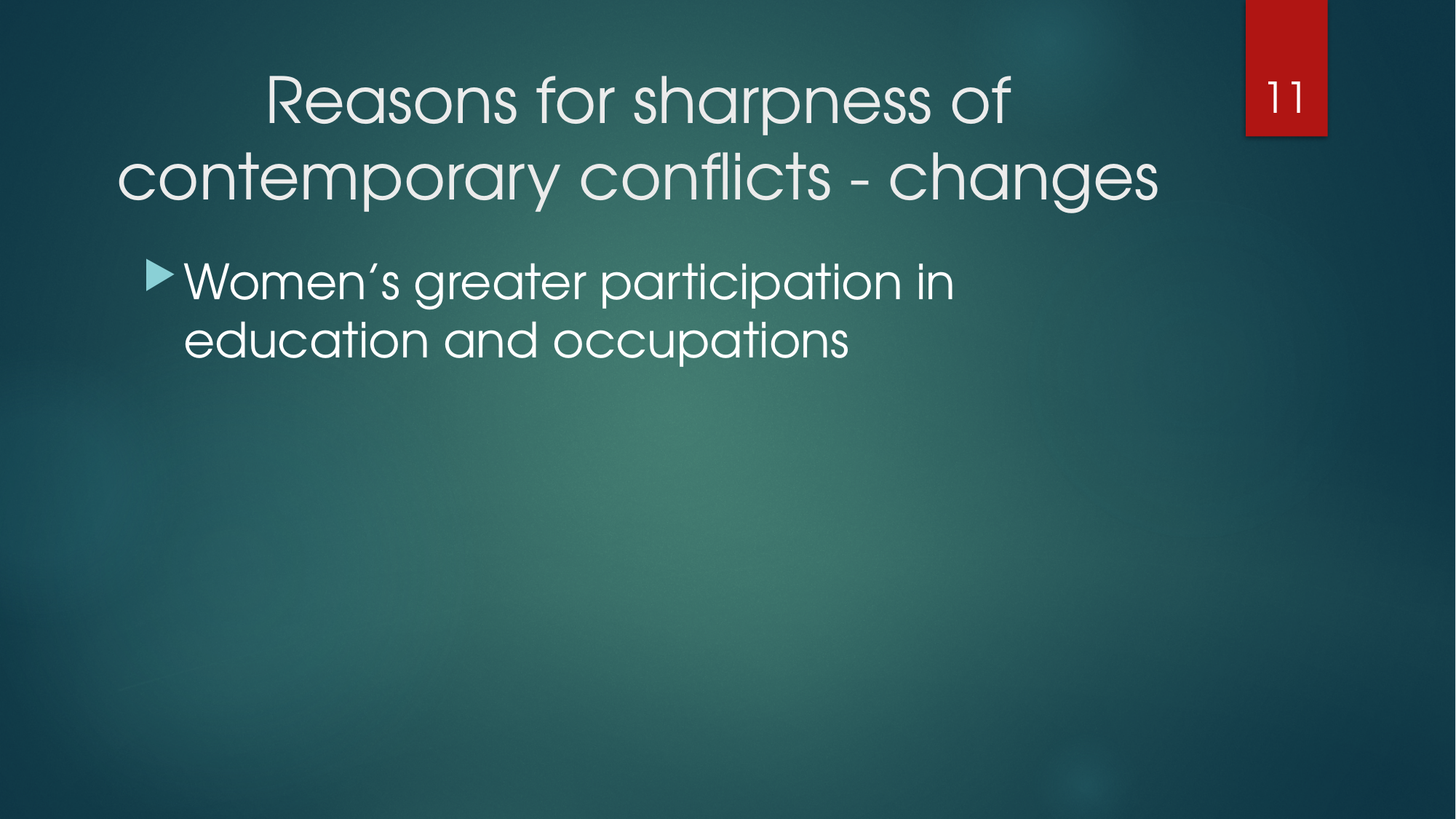

11
# Reasons for sharpness of contemporary conflicts - changes
Women’s greater participation in education and occupations